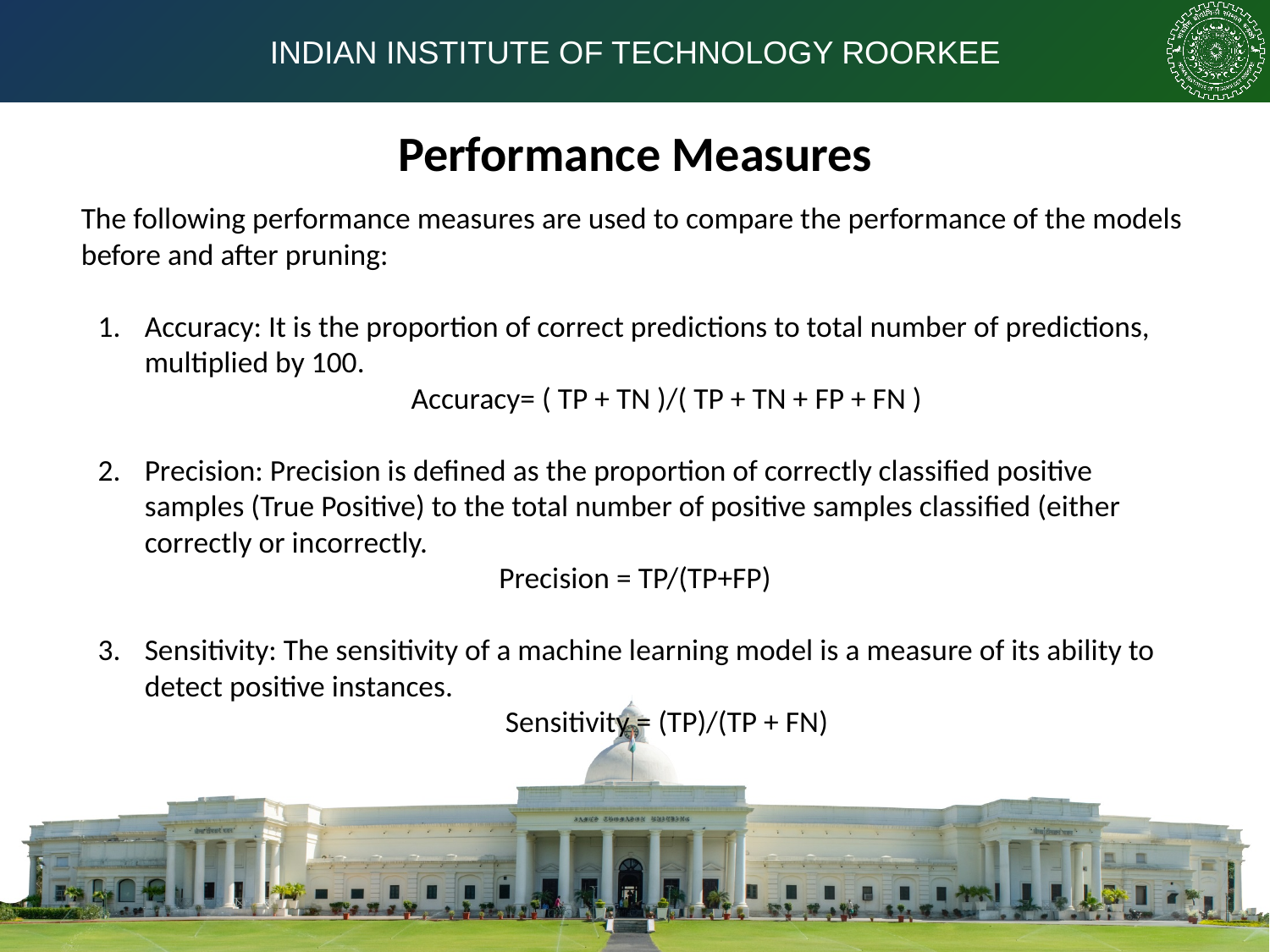

Performance Measures
The following performance measures are used to compare the performance of the models before and after pruning:

Accuracy: It is the proportion of correct predictions to total number of predictions, multiplied by 100.
Accuracy= ( TP + TN )/( TP + TN + FP + FN )

Precision: Precision is defined as the proportion of correctly classified positive samples (True Positive) to the total number of positive samples classified (either correctly or incorrectly.
Precision = TP/(TP+FP)

Sensitivity: The sensitivity of a machine learning model is a measure of its ability to detect positive instances.
Sensitivity = (TP)/(TP + FN)